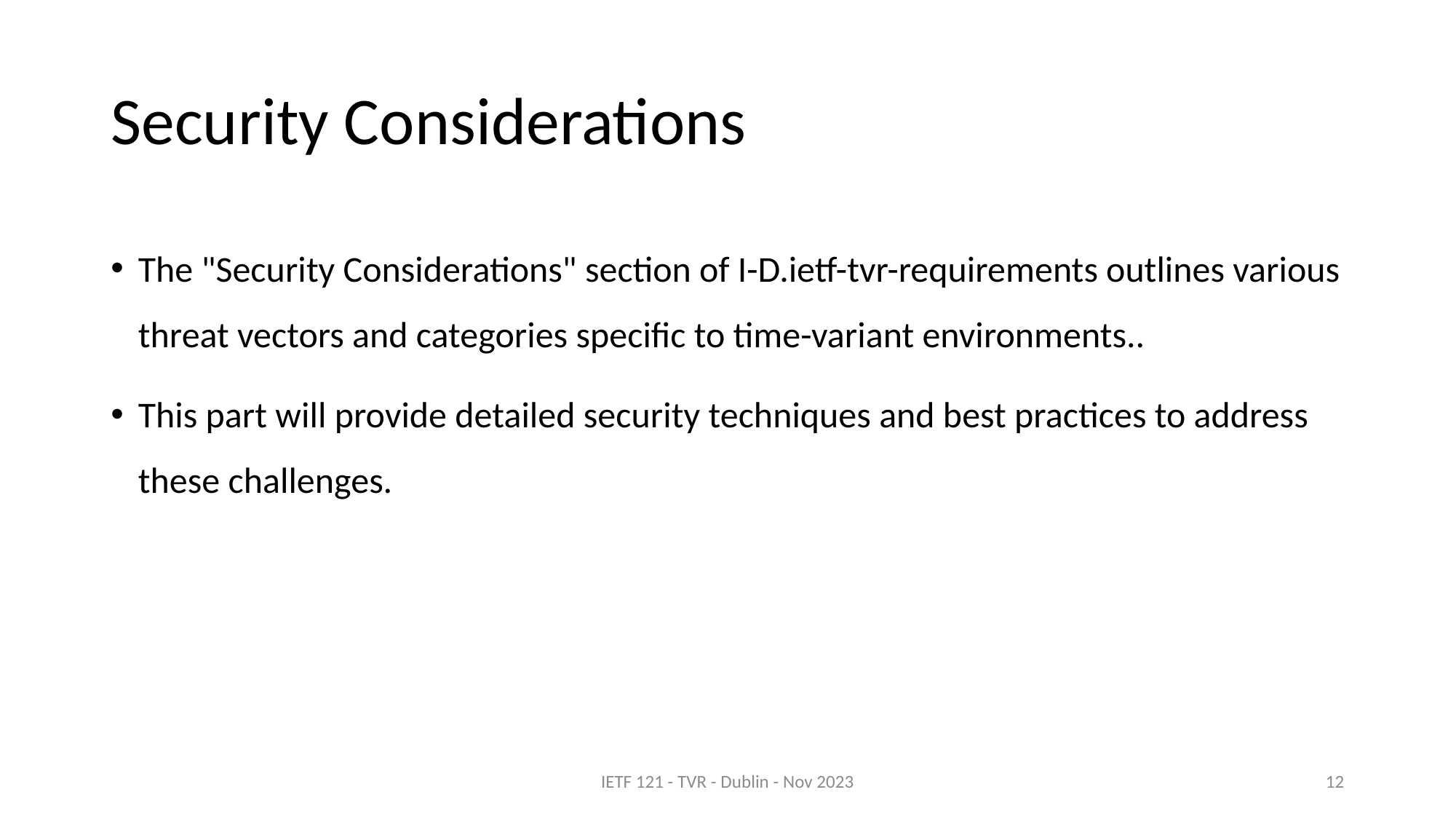

# Security Considerations
The "Security Considerations" section of I-D.ietf-tvr-requirements outlines various threat vectors and categories specific to time-variant environments..
This part will provide detailed security techniques and best practices to address these challenges.
IETF 121 - TVR - Dublin - Nov 2023
12